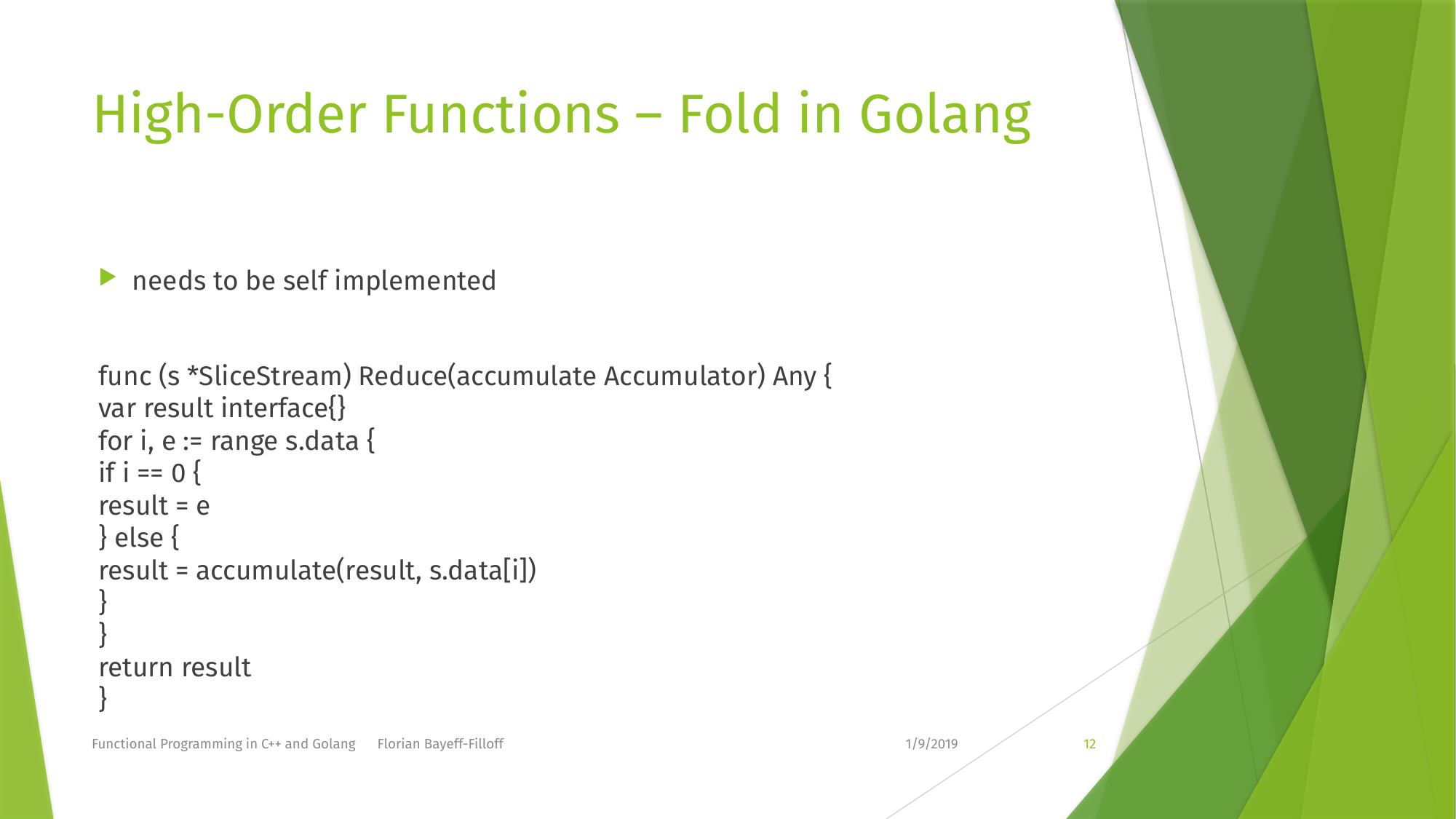

# High-Order Functions – Fold in Golang
needs to be self implemented

func (s *SliceStream) Reduce(accumulate Accumulator) Any {
	var result interface{}
	for i, e := range s.data {
		if i == 0 {
			result = e
		} else {
			result = accumulate(result, s.data[i])
		}
	}
return result
}
Functional Programming in C++ and Golang      Florian Bayeff-Filloff
1/9/2019
12